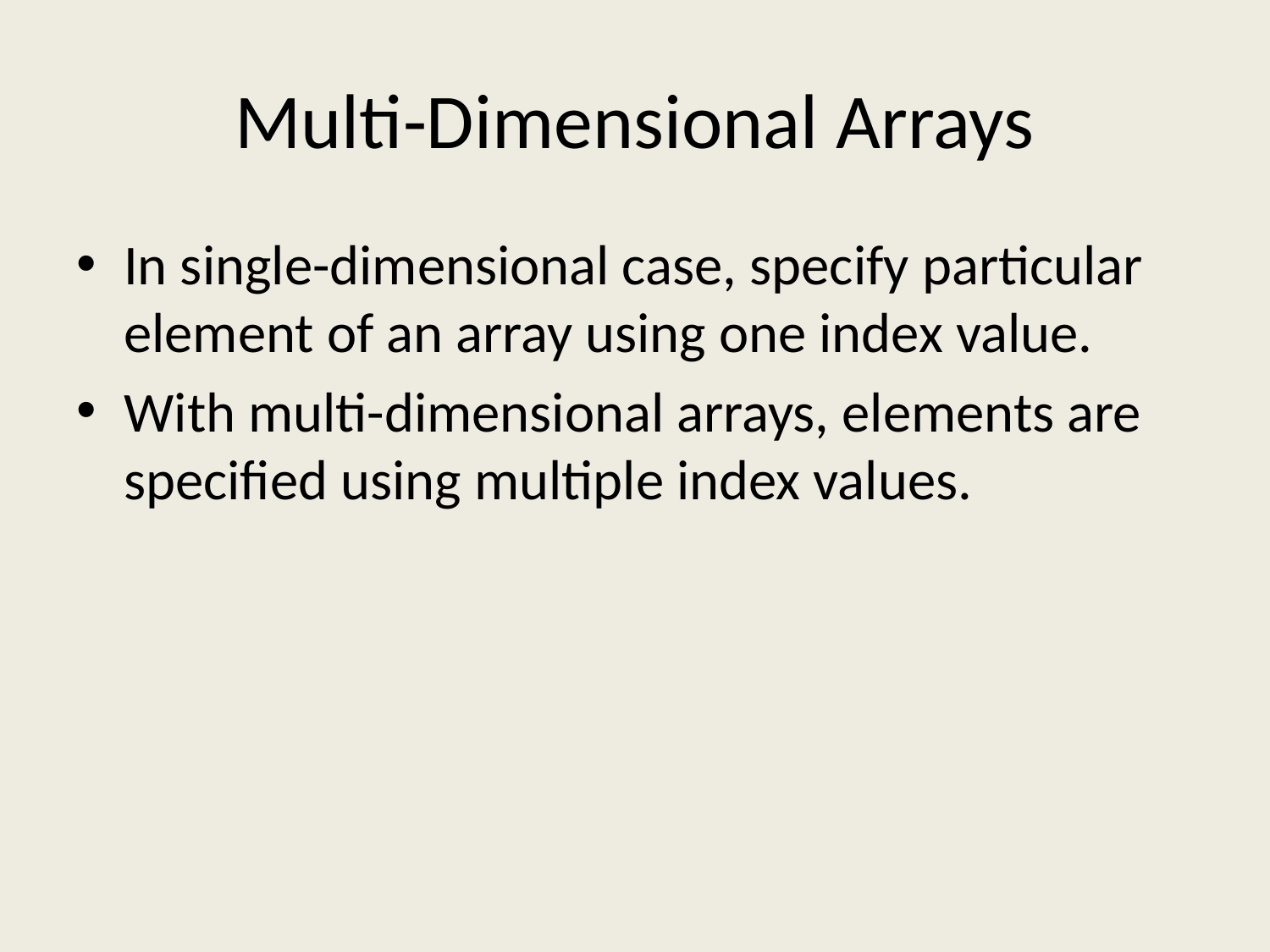

# Multi-Dimensional Arrays
In single-dimensional case, specify particular element of an array using one index value.
With multi-dimensional arrays, elements are specified using multiple index values.